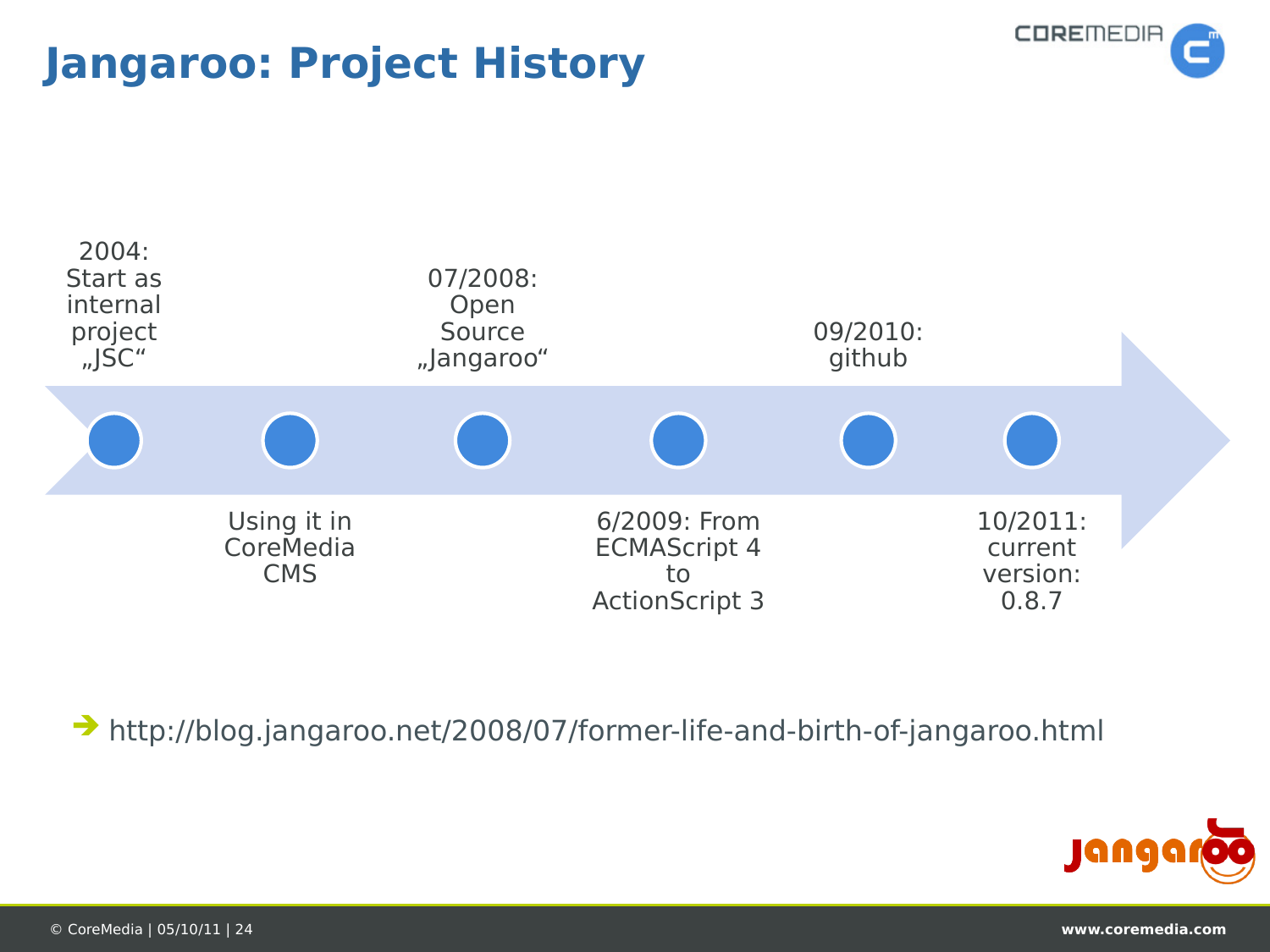

# Jangaroo: Project History
2004:
Start as internal project „JSC“
Using it in CoreMedia CMS
07/2008: Open Source „Jangaroo“
6/2009: From ECMAScript 4 to
ActionScript 3
09/2010: github
10/2011: current version: 0.8.7
http://blog.jangaroo.net/2008/07/former-life-and-birth-of-jangaroo.html